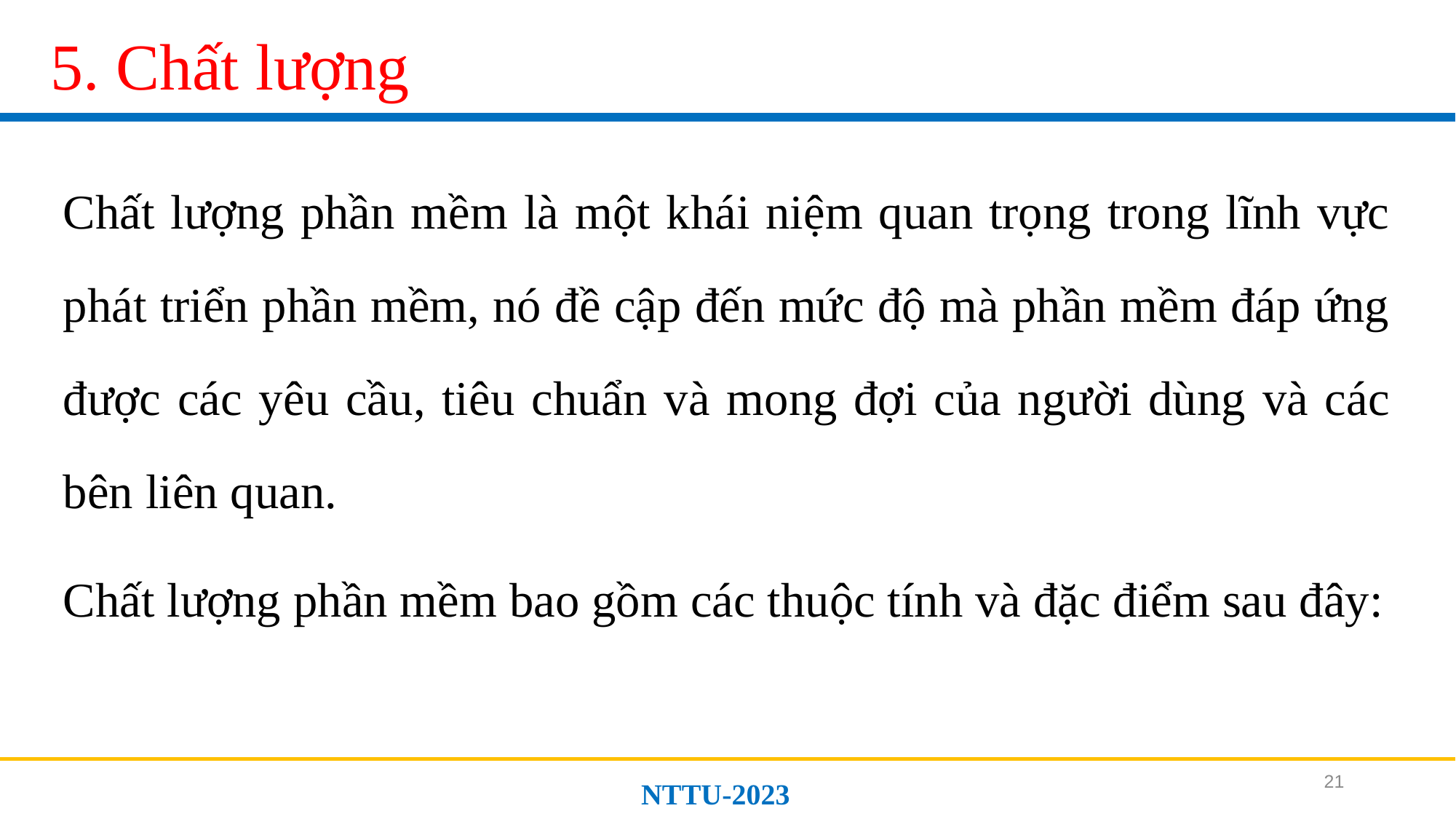

# 5. Chất lượng
Chất lượng phần mềm là một khái niệm quan trọng trong lĩnh vực phát triển phần mềm, nó đề cập đến mức độ mà phần mềm đáp ứng được các yêu cầu, tiêu chuẩn và mong đợi của người dùng và các bên liên quan.
Chất lượng phần mềm bao gồm các thuộc tính và đặc điểm sau đây:
21